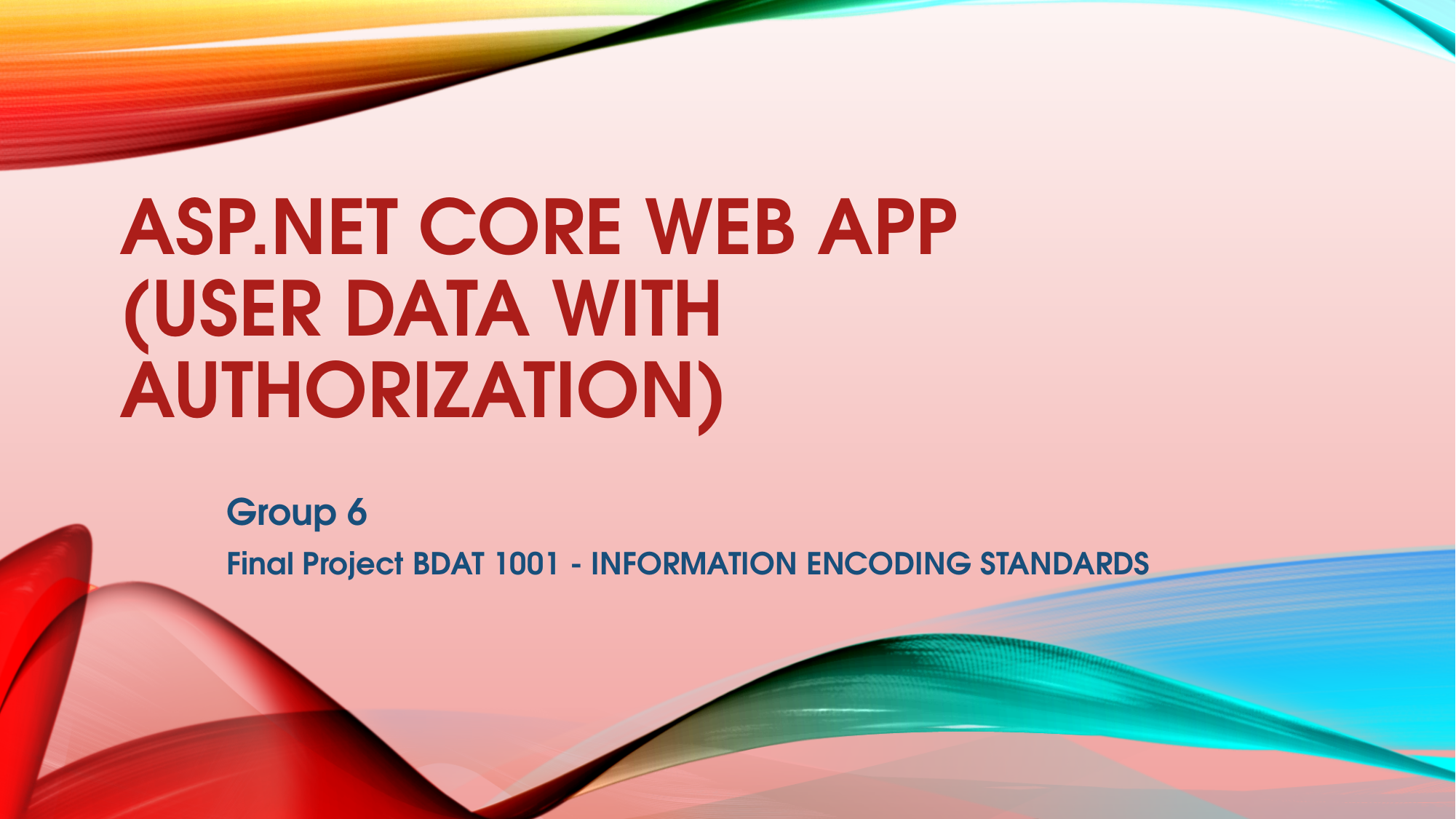

# ASP.NET Core Web App (user data with authorization)
Group 6
Final Project BDAT 1001 - INFORMATION ENCODING STANDARDS